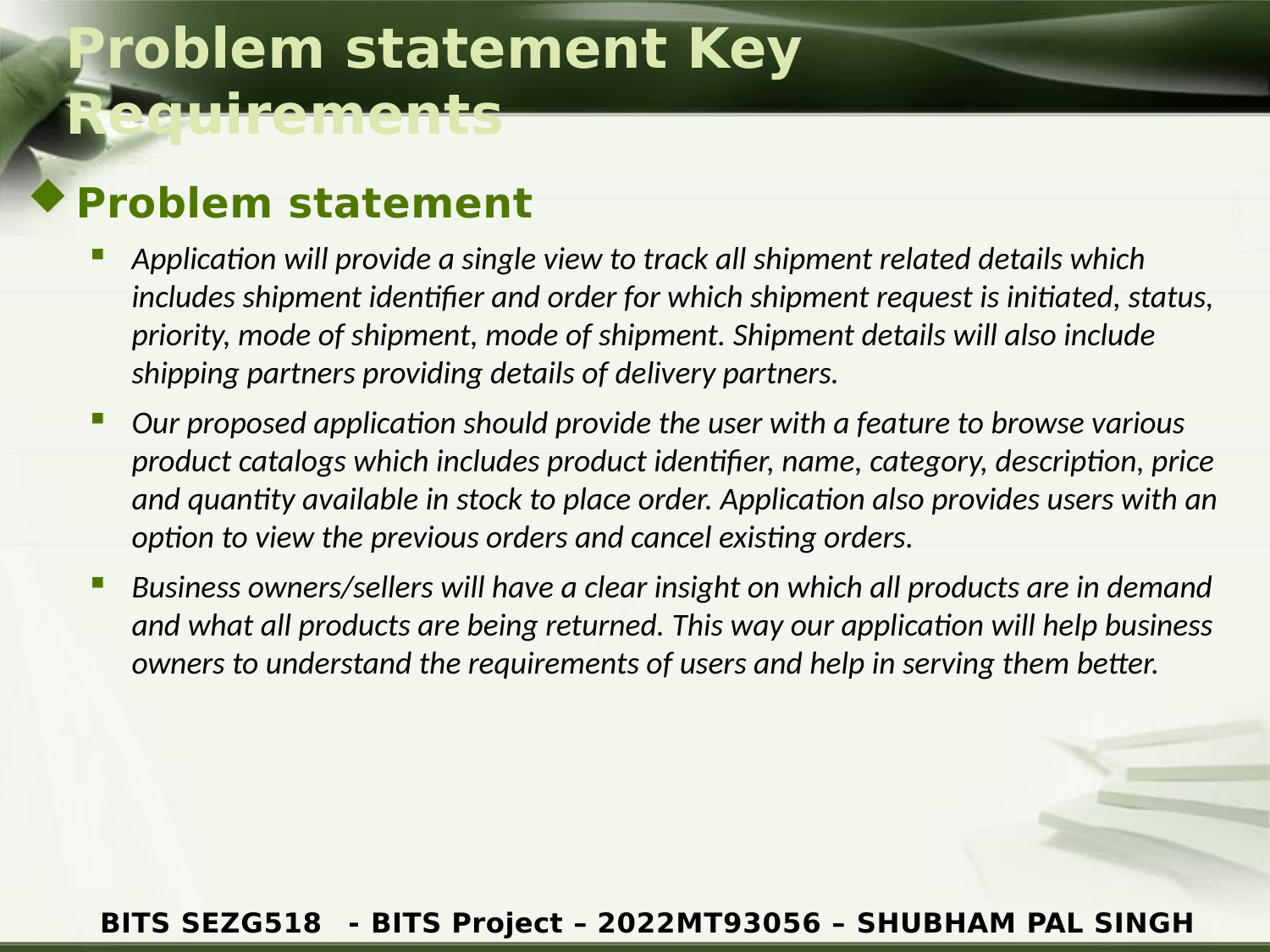

# Problem statement Key Requirements
Problem statement
Application will provide a single view to track all shipment related details which includes shipment identifier and order for which shipment request is initiated, status, priority, mode of shipment, mode of shipment. Shipment details will also include shipping partners providing details of delivery partners.
Our proposed application should provide the user with a feature to browse various product catalogs which includes product identifier, name, category, description, price and quantity available in stock to place order. Application also provides users with an option to view the previous orders and cancel existing orders.
Business owners/sellers will have a clear insight on which all products are in demand and what all products are being returned. This way our application will help business owners to understand the requirements of users and help in serving them better.

BITS SEZG518	- BITS Project – 2022MT93056 – SHUBHAM PAL SINGH